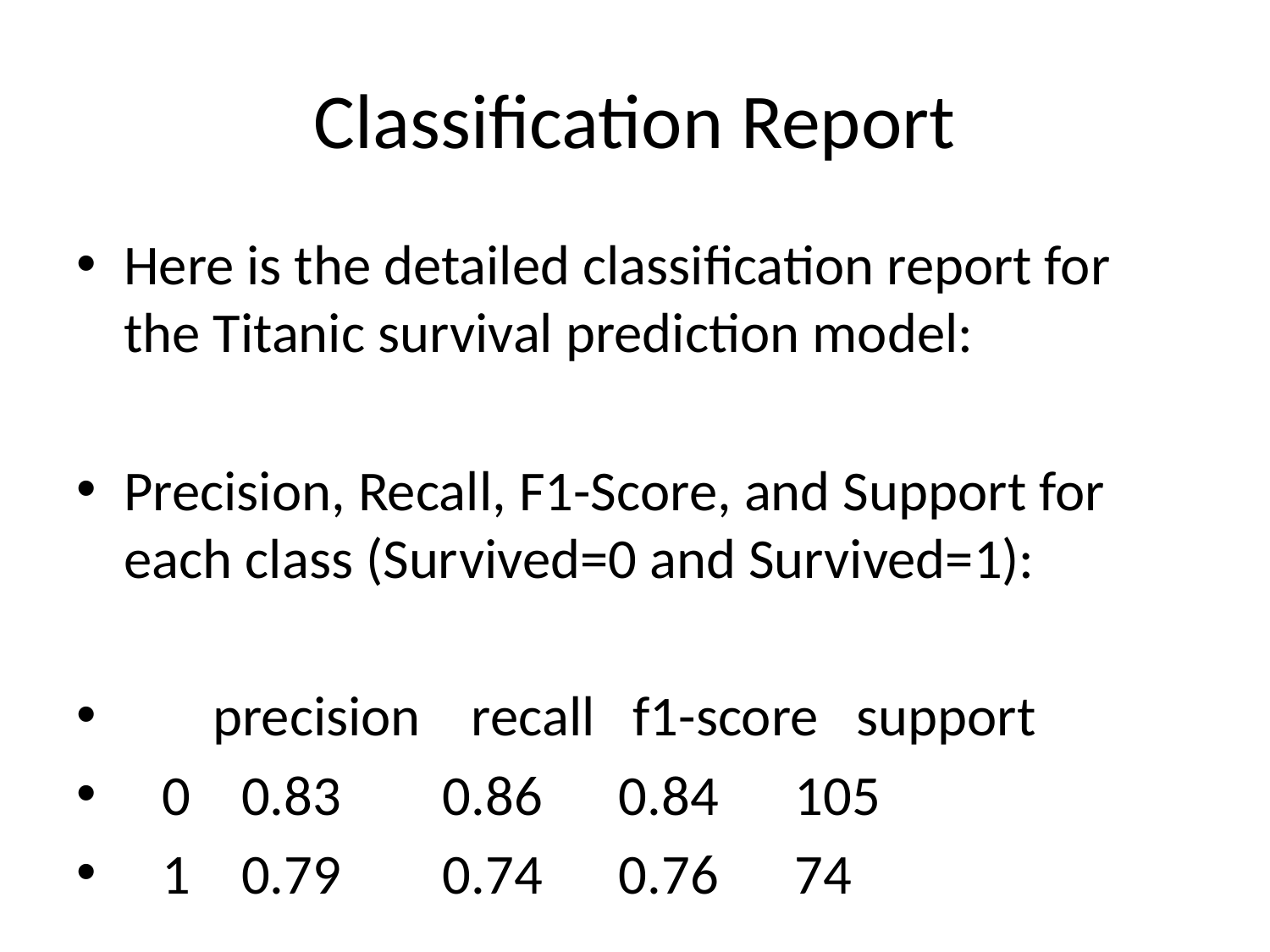

# Classification Report
Here is the detailed classification report for the Titanic survival prediction model:

Precision, Recall, F1-Score, and Support for each class (Survived=0 and Survived=1):

       precision    recall   f1-score   support
   0    0.83        0.86      0.84      105
   1    0.79        0.74      0.76      74

Accuracy: 0.81 (Overall accuracy of the model)

Macro avg: 0.81  0.80  0.80  179
Weighted avg: 0.81  0.81  0.81  179